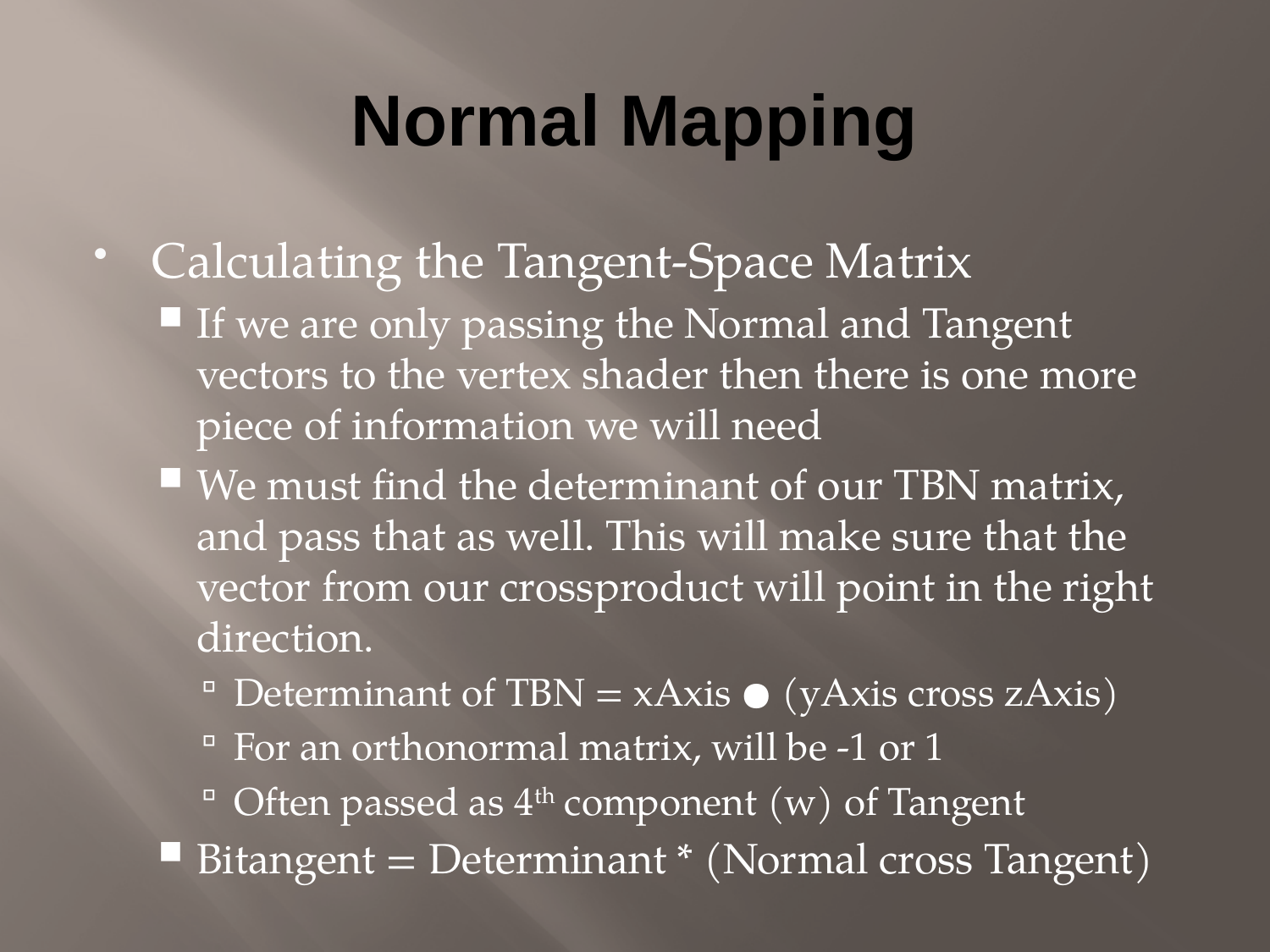

# Normal Mapping
Calculating the Tangent-Space Matrix
If we are only passing the Normal and Tangent vectors to the vertex shader then there is one more piece of information we will need
We must find the determinant of our TBN matrix, and pass that as well. This will make sure that the vector from our crossproduct will point in the right direction.
Determinant of TBN = xAxis ● (yAxis cross zAxis)
For an orthonormal matrix, will be -1 or 1
Often passed as 4th component (w) of Tangent
Bitangent = Determinant * (Normal cross Tangent)